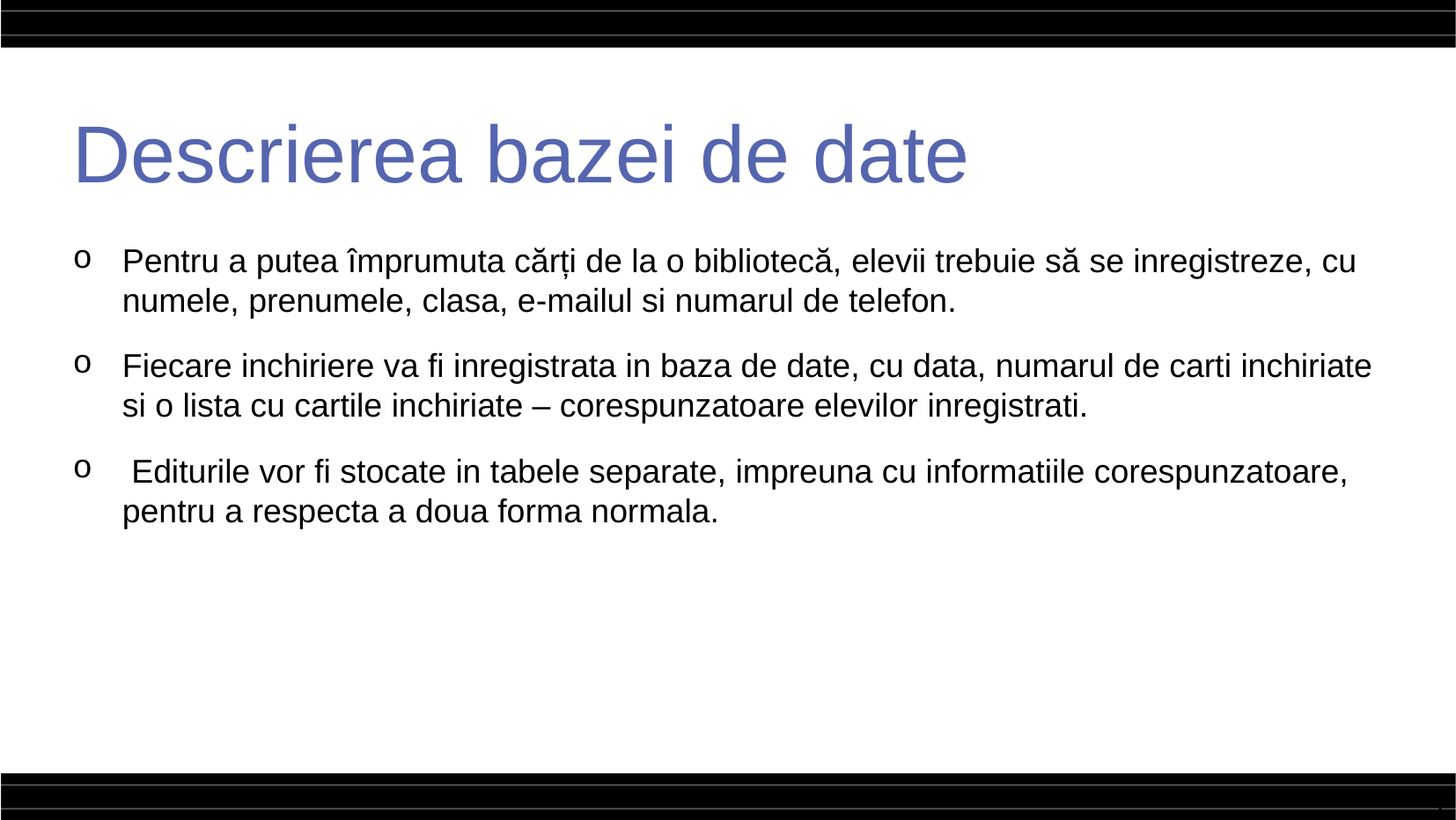

Descrierea bazei de date
Pentru a putea împrumuta cărți de la o bibliotecă, elevii trebuie să se inregistreze, cu numele, prenumele, clasa, e-mailul si numarul de telefon.
Fiecare inchiriere va fi inregistrata in baza de date, cu data, numarul de carti inchiriate si o lista cu cartile inchiriate – corespunzatoare elevilor inregistrati.
 Editurile vor fi stocate in tabele separate, impreuna cu informatiile corespunzatoare, pentru a respecta a doua forma normala.